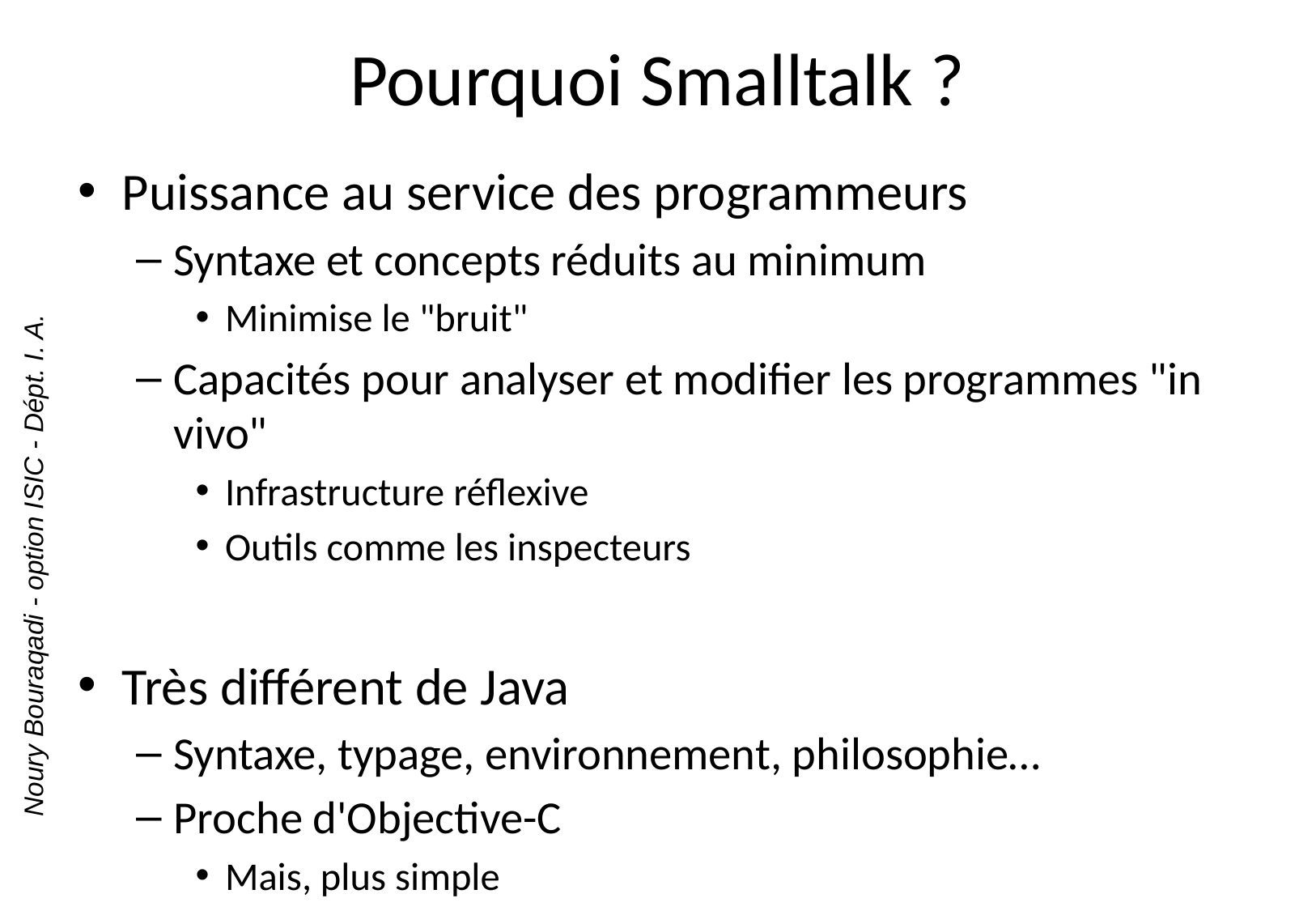

# Pourquoi Smalltalk ?
Puissance au service des programmeurs
Syntaxe et concepts réduits au minimum
Minimise le "bruit"
Capacités pour analyser et modifier les programmes "in vivo"
Infrastructure réflexive
Outils comme les inspecteurs

Très différent de Java
Syntaxe, typage, environnement, philosophie…
Proche d'Objective-C
Mais, plus simple